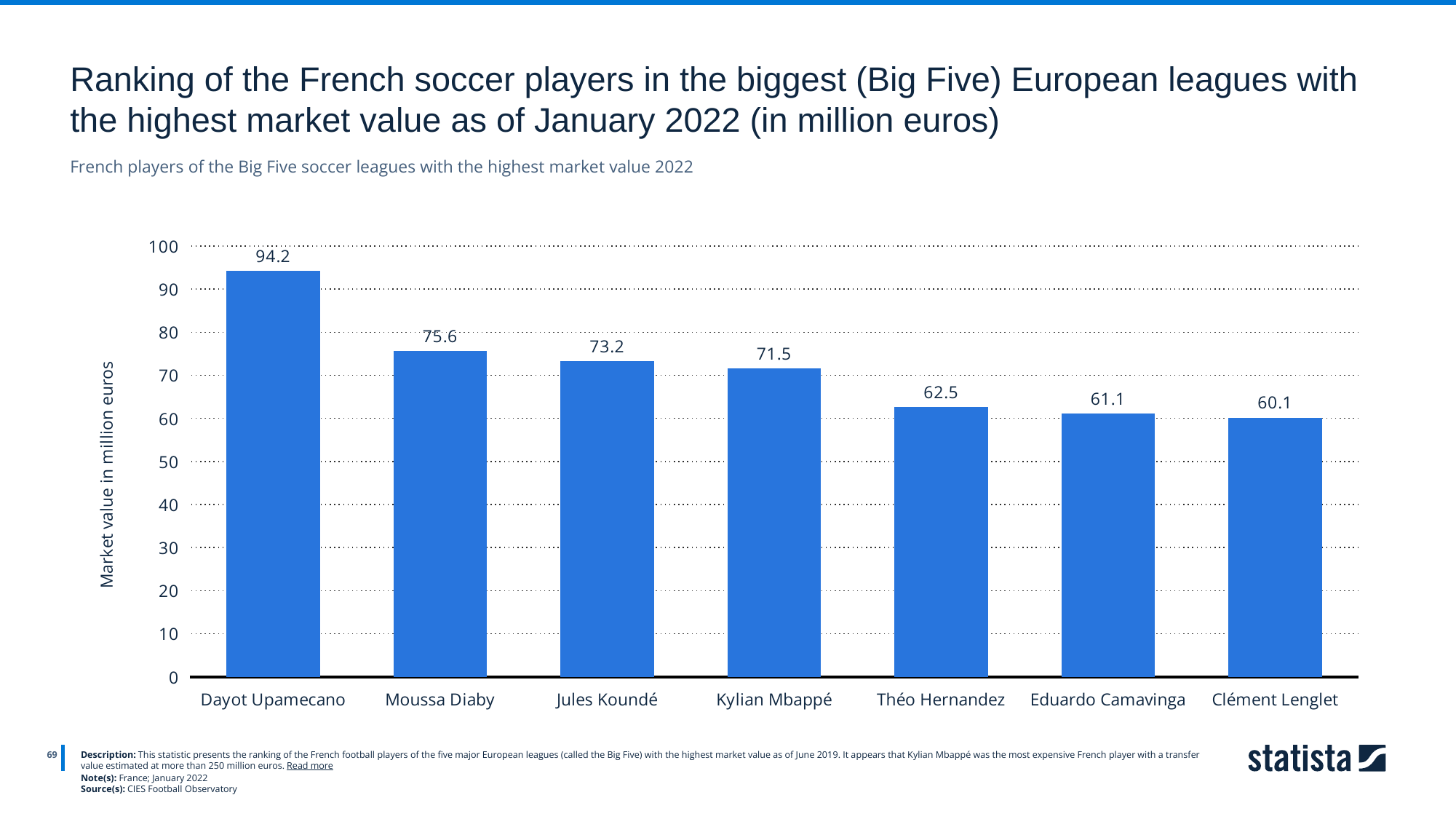

Ranking of the French soccer players in the biggest (Big Five) European leagues with the highest market value as of January 2022 (in million euros)
French players of the Big Five soccer leagues with the highest market value 2022

### Chart

| Category | Column1 |
|---|---|
| Dayot Upamecano | 94.2 |
| Moussa Diaby | 75.6 |
| Jules Koundé | 73.2 |
| Kylian Mbappé | 71.5 |
| Théo Hernandez | 62.5 |
| Eduardo Camavinga | 61.1 |
| Clément Lenglet | 60.1 |
69
Description: This statistic presents the ranking of the French football players of the five major European leagues (called the Big Five) with the highest market value as of June 2019. It appears that Kylian Mbappé was the most expensive French player with a transfer value estimated at more than 250 million euros. Read more
Note(s): France; January 2022
Source(s): CIES Football Observatory